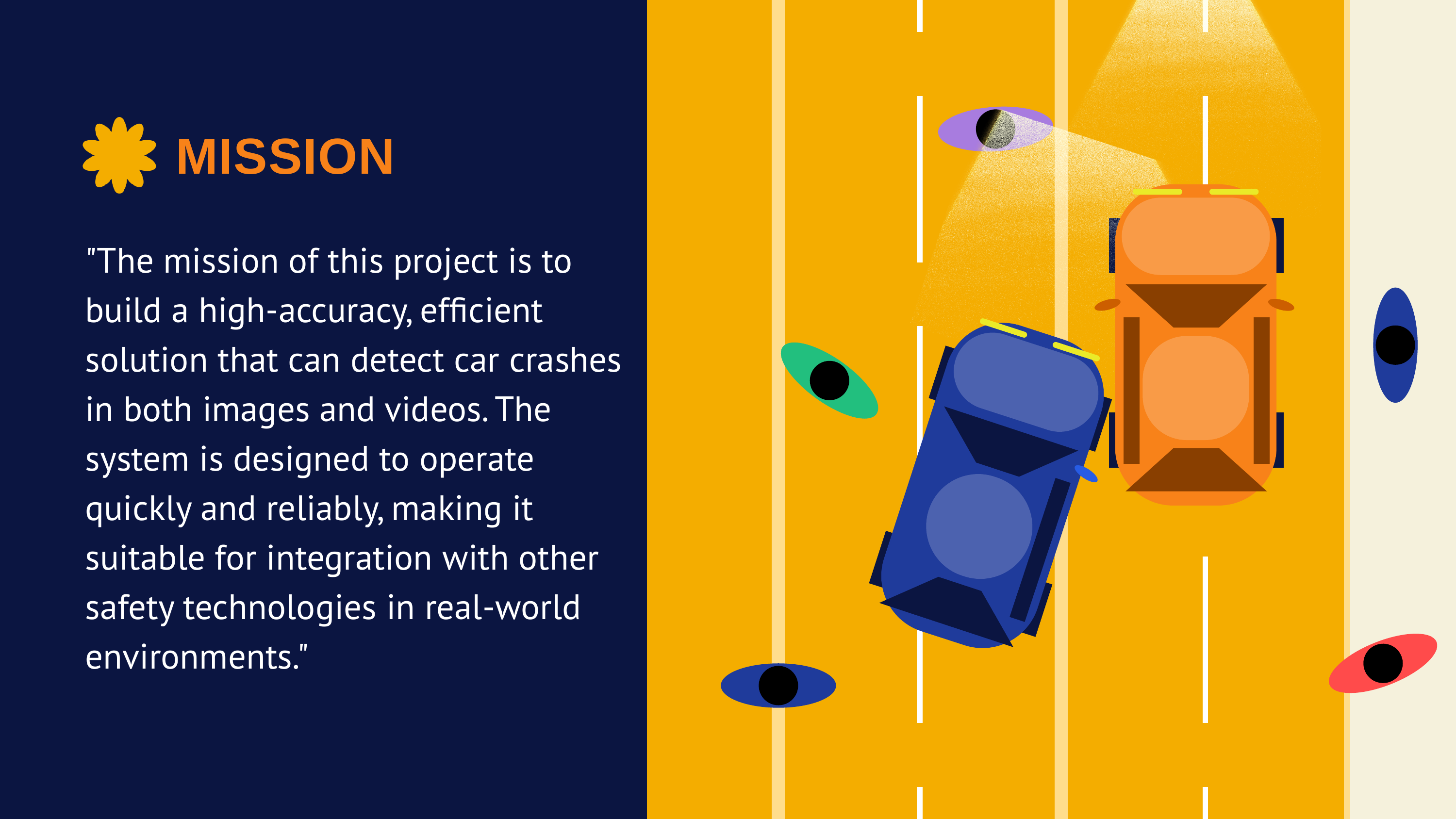

MISSION
"The mission of this project is to build a high-accuracy, efficient solution that can detect car crashes in both images and videos. The system is designed to operate quickly and reliably, making it suitable for integration with other safety technologies in real-world environments."